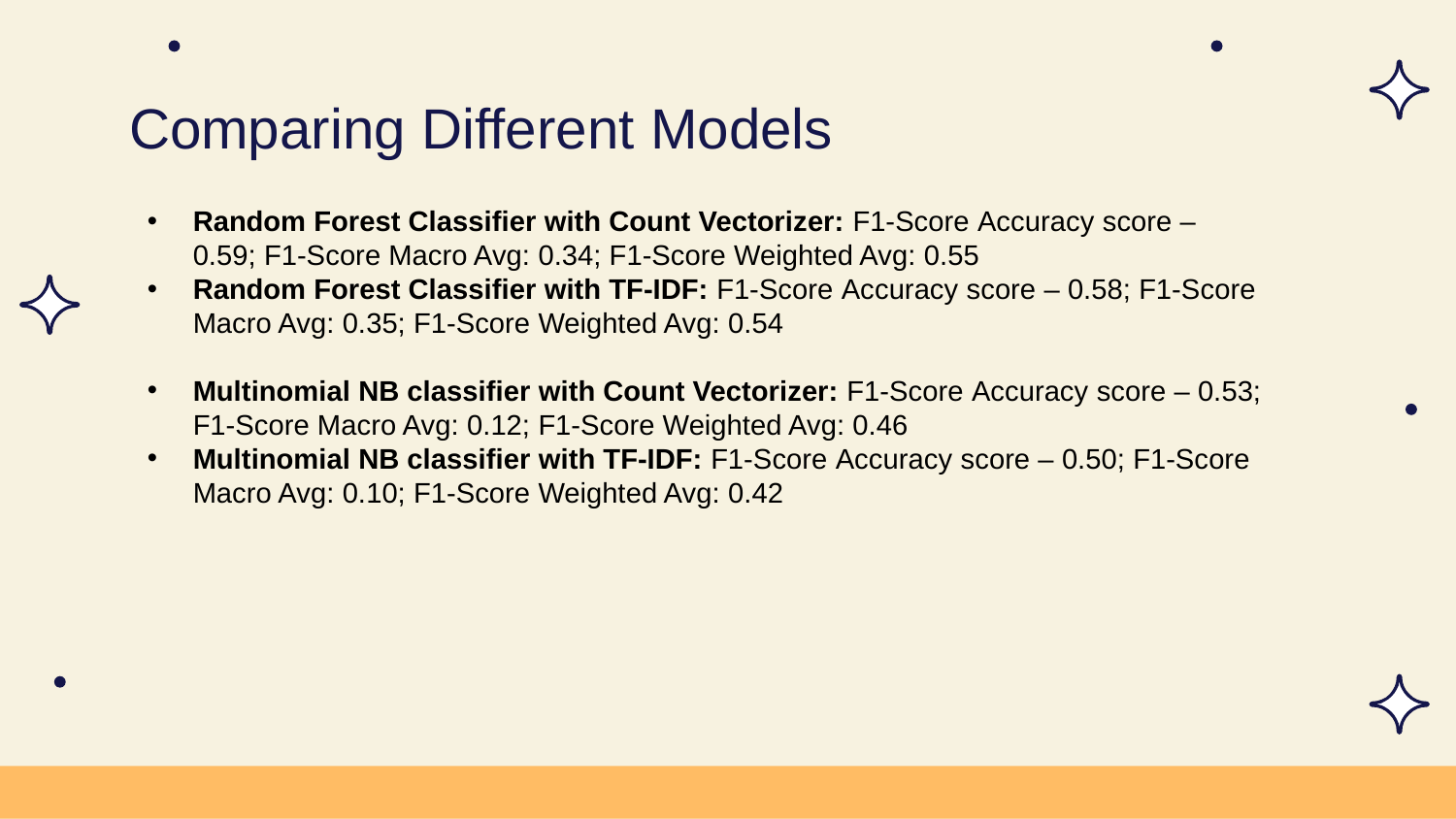

# Comparing Different Models
Random Forest Classifier with Count Vectorizer: F1-Score Accuracy score – 0.59; F1-Score Macro Avg: 0.34; F1-Score Weighted Avg: 0.55
Random Forest Classifier with TF-IDF: F1-Score Accuracy score – 0.58; F1-Score Macro Avg: 0.35; F1-Score Weighted Avg: 0.54

Multinomial NB classifier with Count Vectorizer: F1-Score Accuracy score – 0.53; F1-Score Macro Avg: 0.12; F1-Score Weighted Avg: 0.46
Multinomial NB classifier with TF-IDF: F1-Score Accuracy score – 0.50; F1-Score Macro Avg: 0.10; F1-Score Weighted Avg: 0.42